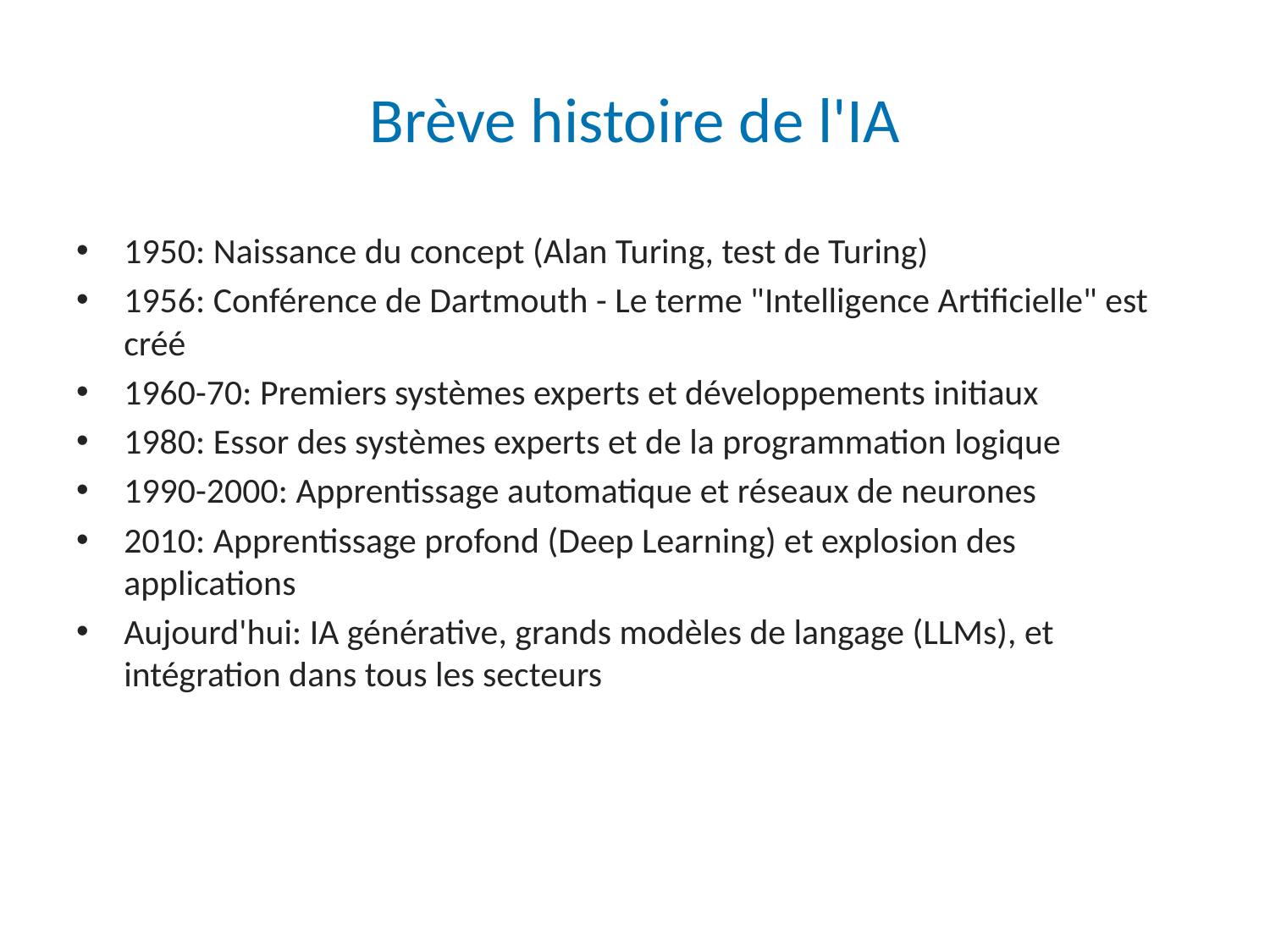

# Brève histoire de l'IA
1950: Naissance du concept (Alan Turing, test de Turing)
1956: Conférence de Dartmouth - Le terme "Intelligence Artificielle" est créé
1960-70: Premiers systèmes experts et développements initiaux
1980: Essor des systèmes experts et de la programmation logique
1990-2000: Apprentissage automatique et réseaux de neurones
2010: Apprentissage profond (Deep Learning) et explosion des applications
Aujourd'hui: IA générative, grands modèles de langage (LLMs), et intégration dans tous les secteurs